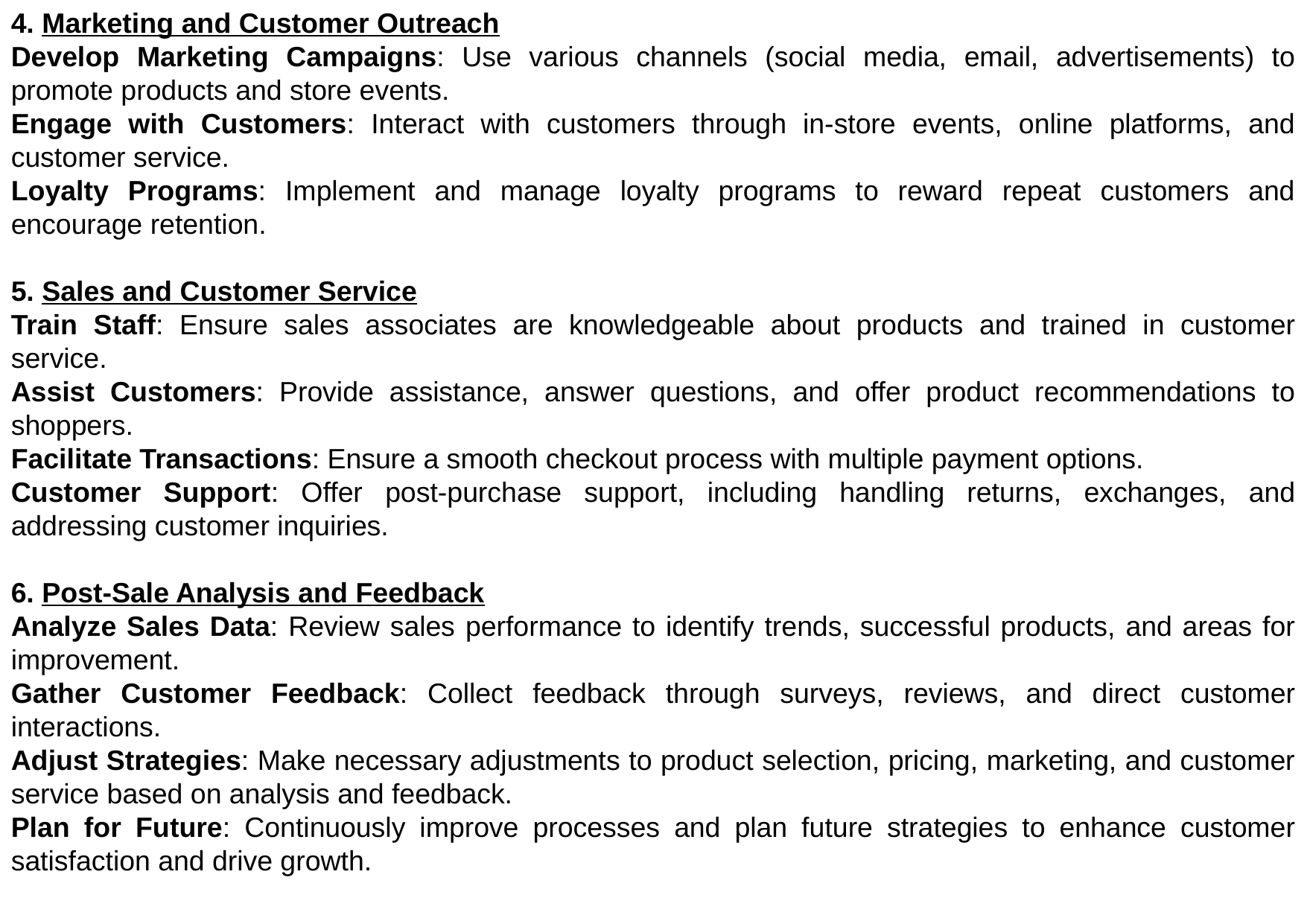

4. Marketing and Customer Outreach
Develop Marketing Campaigns: Use various channels (social media, email, advertisements) to promote products and store events.
Engage with Customers: Interact with customers through in-store events, online platforms, and customer service.
Loyalty Programs: Implement and manage loyalty programs to reward repeat customers and encourage retention.

5. Sales and Customer Service
Train Staff: Ensure sales associates are knowledgeable about products and trained in customer service.
Assist Customers: Provide assistance, answer questions, and offer product recommendations to shoppers.
Facilitate Transactions: Ensure a smooth checkout process with multiple payment options.
Customer Support: Offer post-purchase support, including handling returns, exchanges, and addressing customer inquiries.

6. Post-Sale Analysis and Feedback
Analyze Sales Data: Review sales performance to identify trends, successful products, and areas for improvement.
Gather Customer Feedback: Collect feedback through surveys, reviews, and direct customer interactions.
Adjust Strategies: Make necessary adjustments to product selection, pricing, marketing, and customer service based on analysis and feedback.
Plan for Future: Continuously improve processes and plan future strategies to enhance customer satisfaction and drive growth.